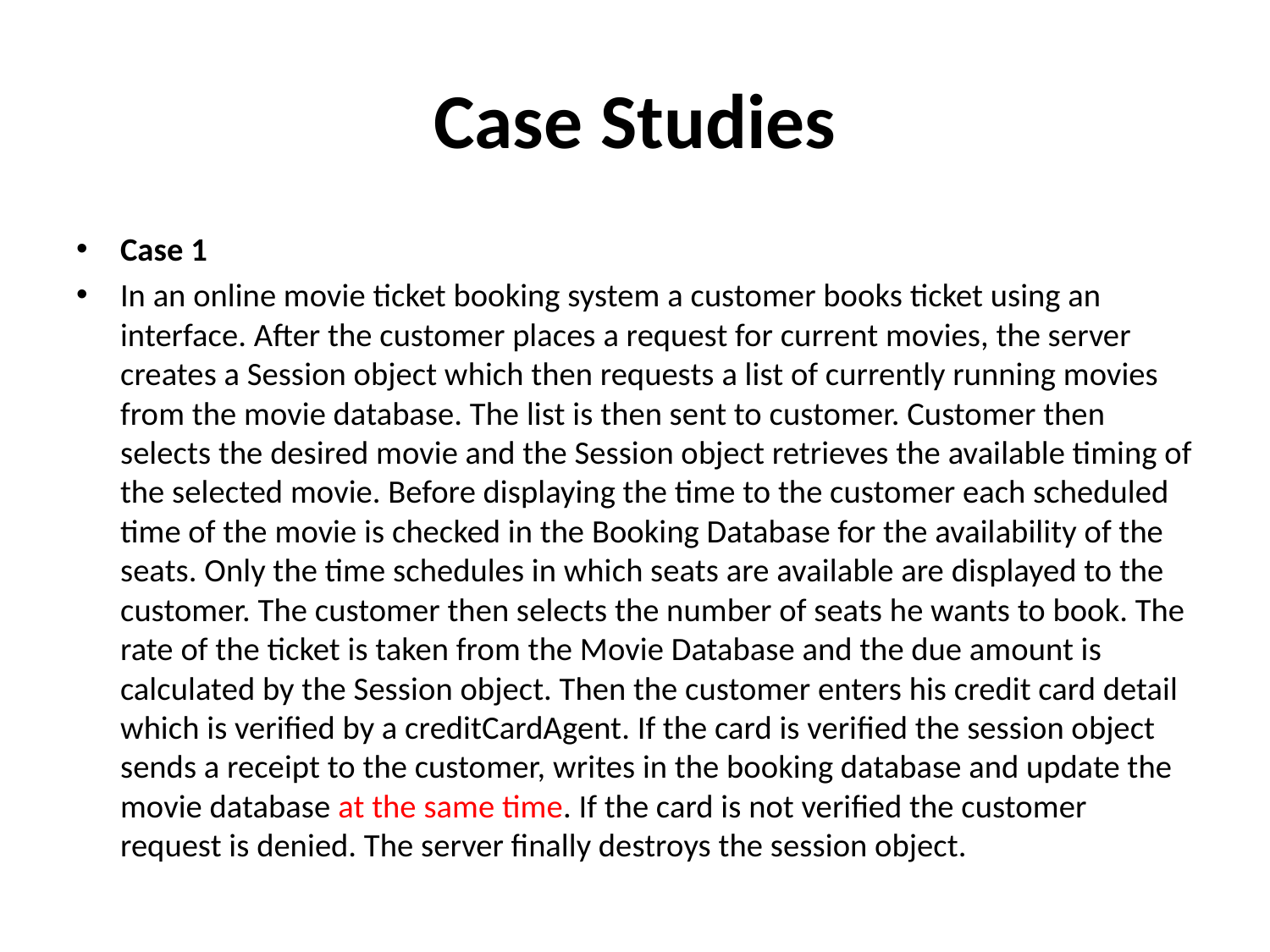

# Case Studies
Case 1
In an online movie ticket booking system a customer books ticket using an interface. After the customer places a request for current movies, the server creates a Session object which then requests a list of currently running movies from the movie database. The list is then sent to customer. Customer then selects the desired movie and the Session object retrieves the available timing of the selected movie. Before displaying the time to the customer each scheduled time of the movie is checked in the Booking Database for the availability of the seats. Only the time schedules in which seats are available are displayed to the customer. The customer then selects the number of seats he wants to book. The rate of the ticket is taken from the Movie Database and the due amount is calculated by the Session object. Then the customer enters his credit card detail which is verified by a creditCardAgent. If the card is verified the session object sends a receipt to the customer, writes in the booking database and update the movie database at the same time. If the card is not verified the customer request is denied. The server finally destroys the session object.